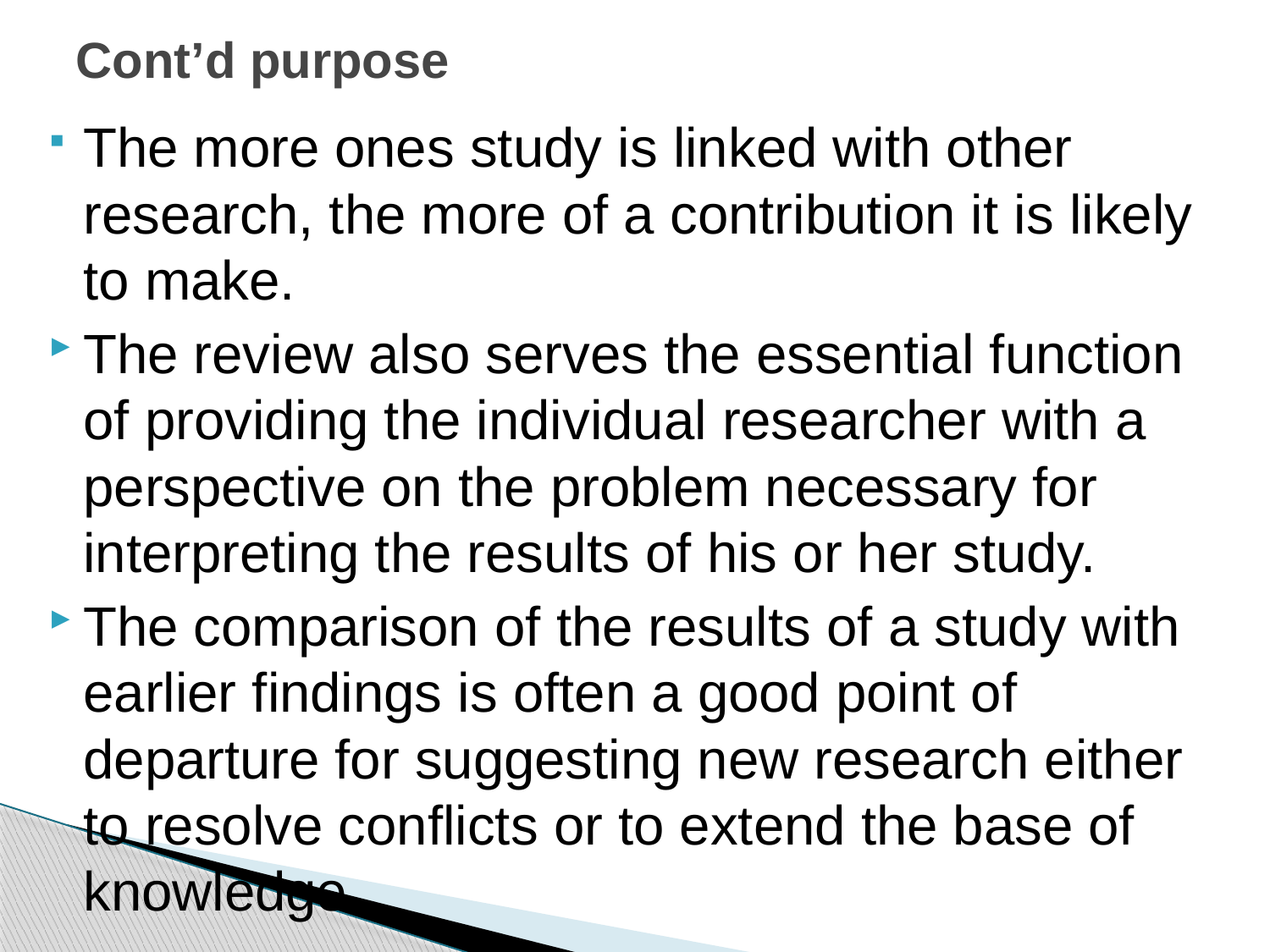

# Cont’d purpose
The more ones study is linked with other research, the more of a contribution it is likely to make.
The review also serves the essential function of providing the individual researcher with a perspective on the problem necessary for interpreting the results of his or her study.
The comparison of the results of a study with earlier findings is often a good point of departure for suggesting new research either to resolve conflicts or to extend the base of knowledge.